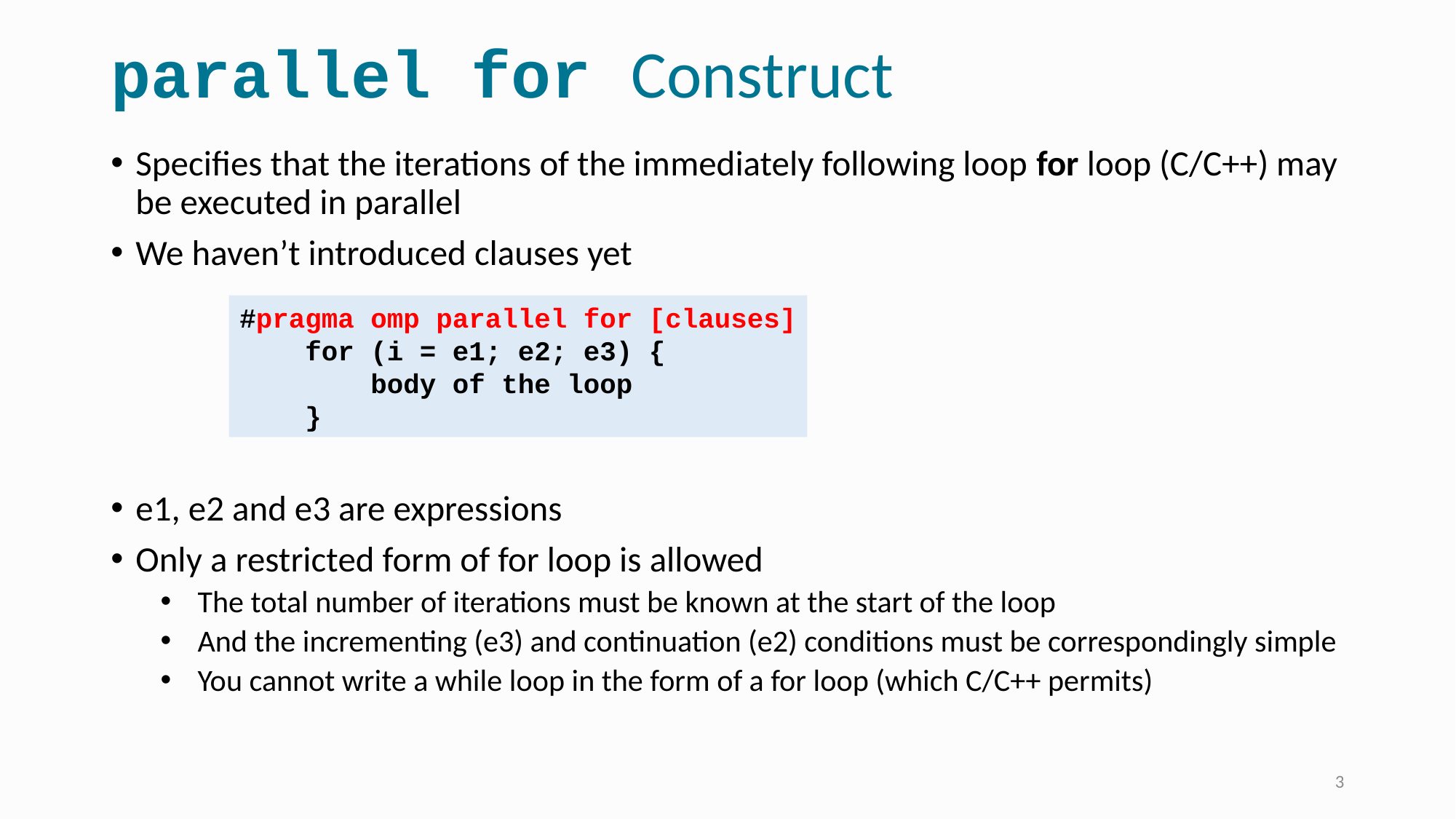

# parallel for Construct
Specifies that the iterations of the immediately following loop for loop (C/C++) may be executed in parallel
We haven’t introduced clauses yet

e1, e2 and e3 are expressions
Only a restricted form of for loop is allowed
The total number of iterations must be known at the start of the loop
And the incrementing (e3) and continuation (e2) conditions must be correspondingly simple
You cannot write a while loop in the form of a for loop (which C/C++ permits)

#pragma omp parallel for [clauses]
    for (i = e1; e2; e3) {
        body of the loop
    }
3